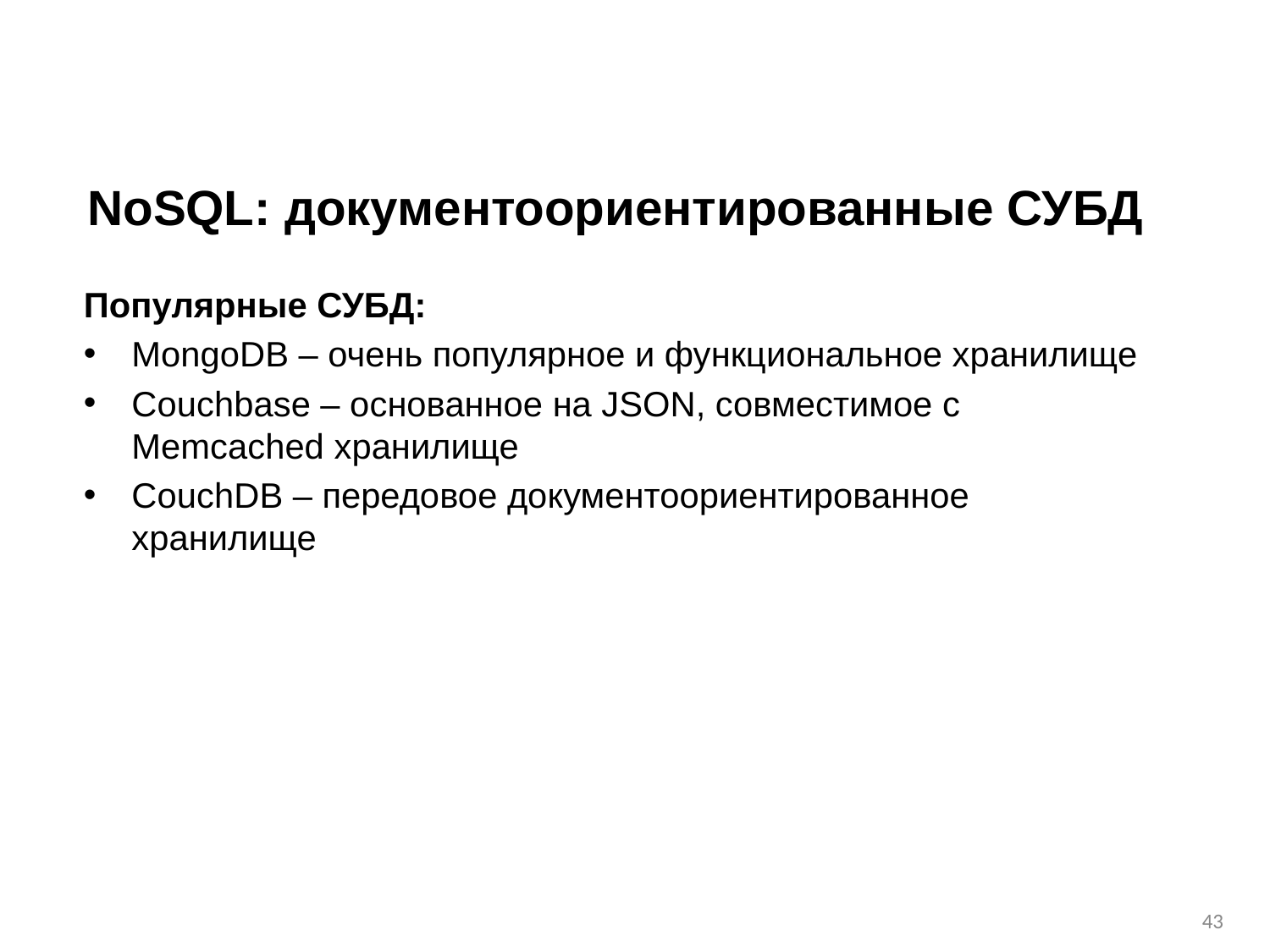

# NoSQL: документоориентированные СУБД
Популярные СУБД:
MongoDB – очень популярное и функциональное хранилище
Couchbase – основанное на JSON, совместимое c Memcached хранилище
CouchDB – передовое документоориентированное хранилище

43